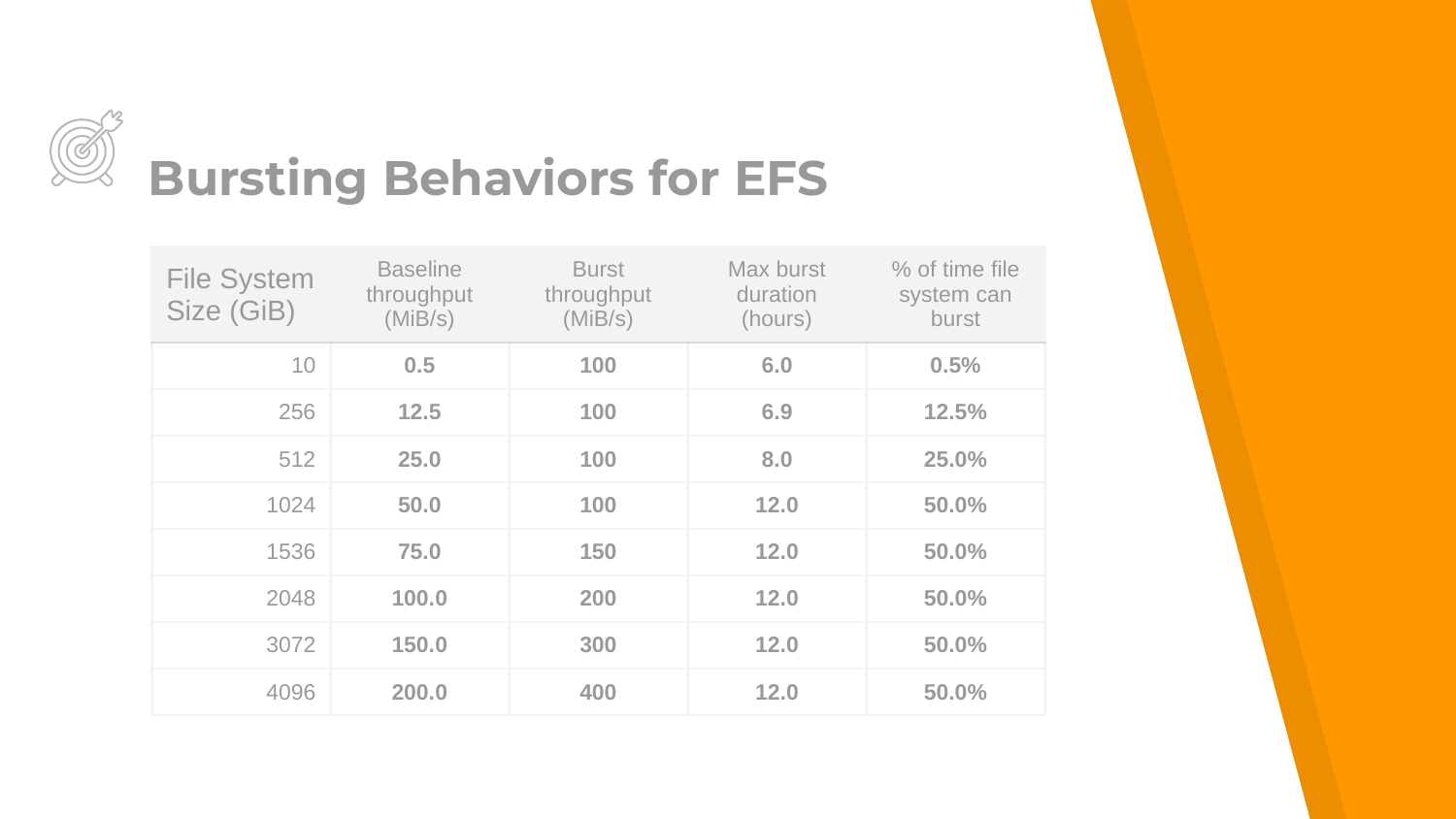

# Bursting Behaviors for EFS
| File System Size (GiB) | Baseline throughput (MiB/s) | Burst throughput (MiB/s) | Max burst duration (hours) | % of time file system can burst |
| --- | --- | --- | --- | --- |
| 10 | 0.5 | 100 | 6.0 | 0.5% |
| 256 | 12.5 | 100 | 6.9 | 12.5% |
| 512 | 25.0 | 100 | 8.0 | 25.0% |
| 1024 | 50.0 | 100 | 12.0 | 50.0% |
| 1536 | 75.0 | 150 | 12.0 | 50.0% |
| 2048 | 100.0 | 200 | 12.0 | 50.0% |
| 3072 | 150.0 | 300 | 12.0 | 50.0% |
| 4096 | 200.0 | 400 | 12.0 | 50.0% |